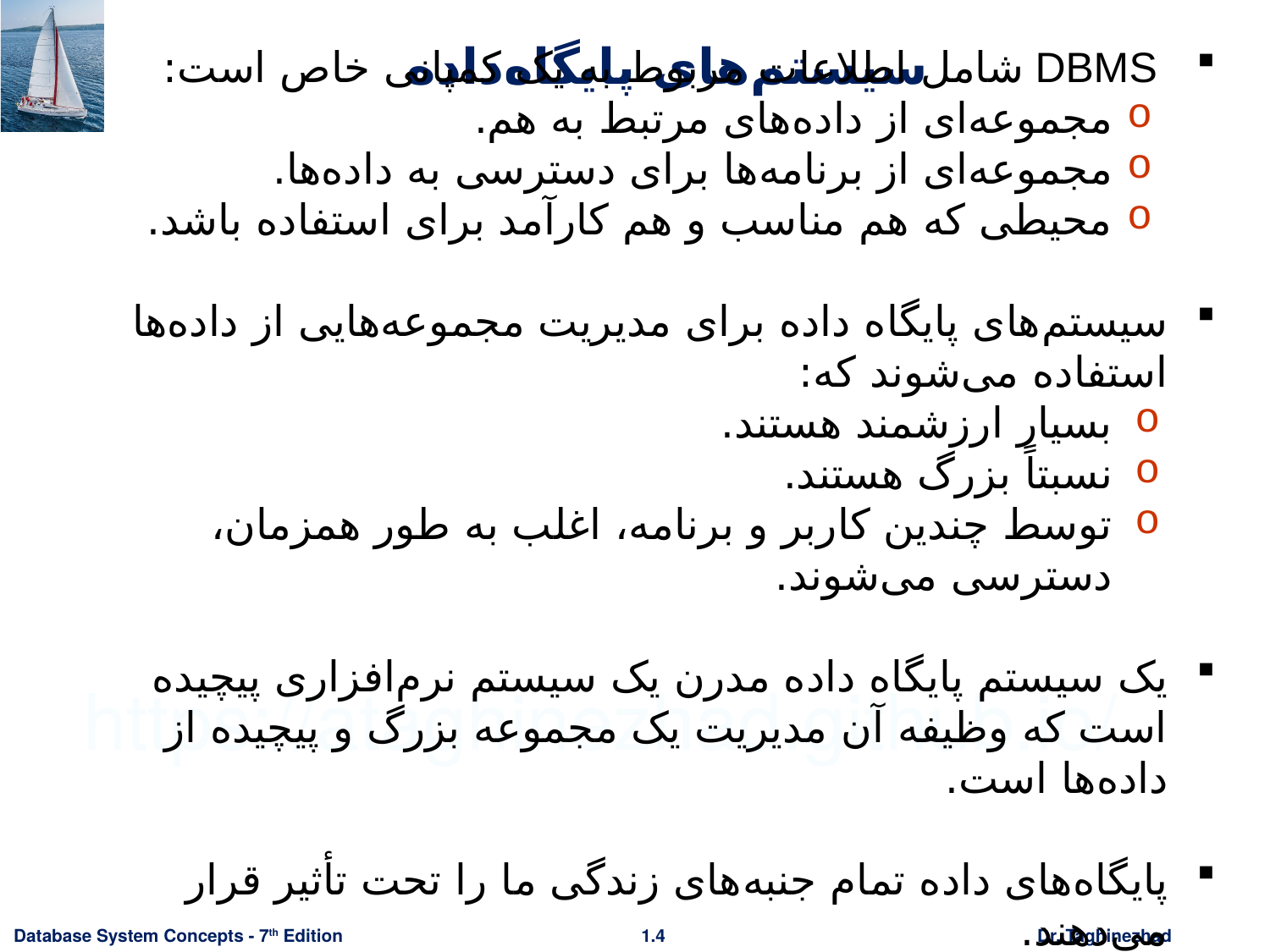

# سیستم‌های پایگاه‌داده
 DBMS شامل اطلاعات مربوط به یک کمپانی خاص است:
مجموعه‌ای از داده‌های مرتبط به هم.
مجموعه‌ای از برنامه‌ها برای دسترسی به داده‌ها.
محیطی که هم مناسب و هم کارآمد برای استفاده باشد.

سیستم‌های پایگاه داده برای مدیریت مجموعه‌هایی از داده‌ها استفاده می‌شوند که:
بسیار ارزشمند هستند.
نسبتاً بزرگ هستند.
توسط چندین کاربر و برنامه، اغلب به طور همزمان، دسترسی می‌شوند.

یک سیستم پایگاه داده مدرن یک سیستم نرم‌افزاری پیچیده است که وظیفه آن مدیریت یک مجموعه بزرگ و پیچیده از داده‌ها است.

پایگاه‌های داده تمام جنبه‌های زندگی ما را تحت تأثیر قرار می‌دهند.